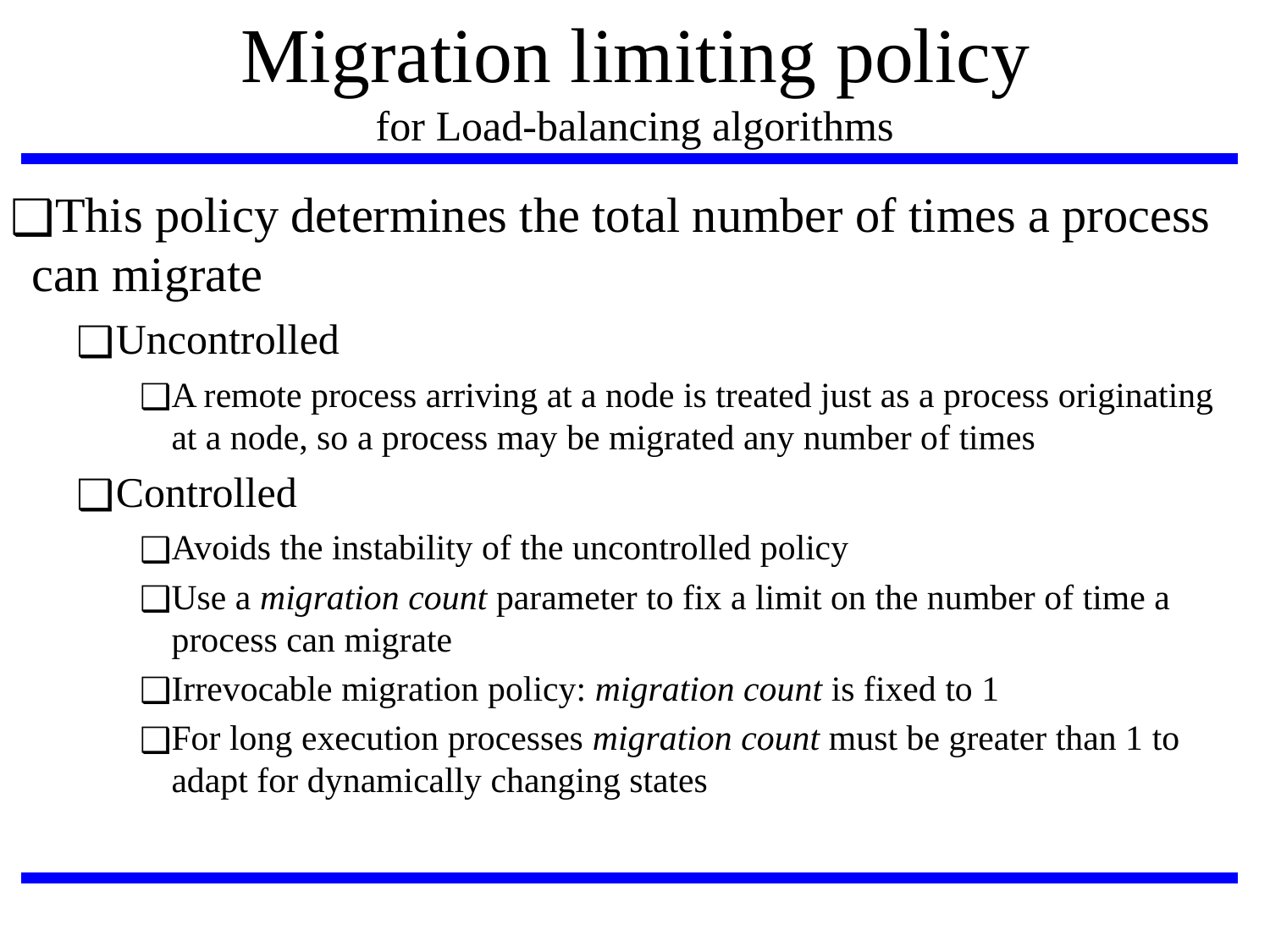

# Migration limiting policy
for Load-balancing algorithms
This policy determines the total number of times a process  can migrate
Uncontrolled
A remote process arriving at a node is treated just as a process originating  at a node, so a process may be migrated any number of times
Controlled
Avoids the instability of the uncontrolled policy
Use a migration count parameter to fix a limit on the number of time a  process can migrate
Irrevocable migration policy: migration count is fixed to 1
For long execution processes migration count must be greater than 1 to  adapt for dynamically changing states